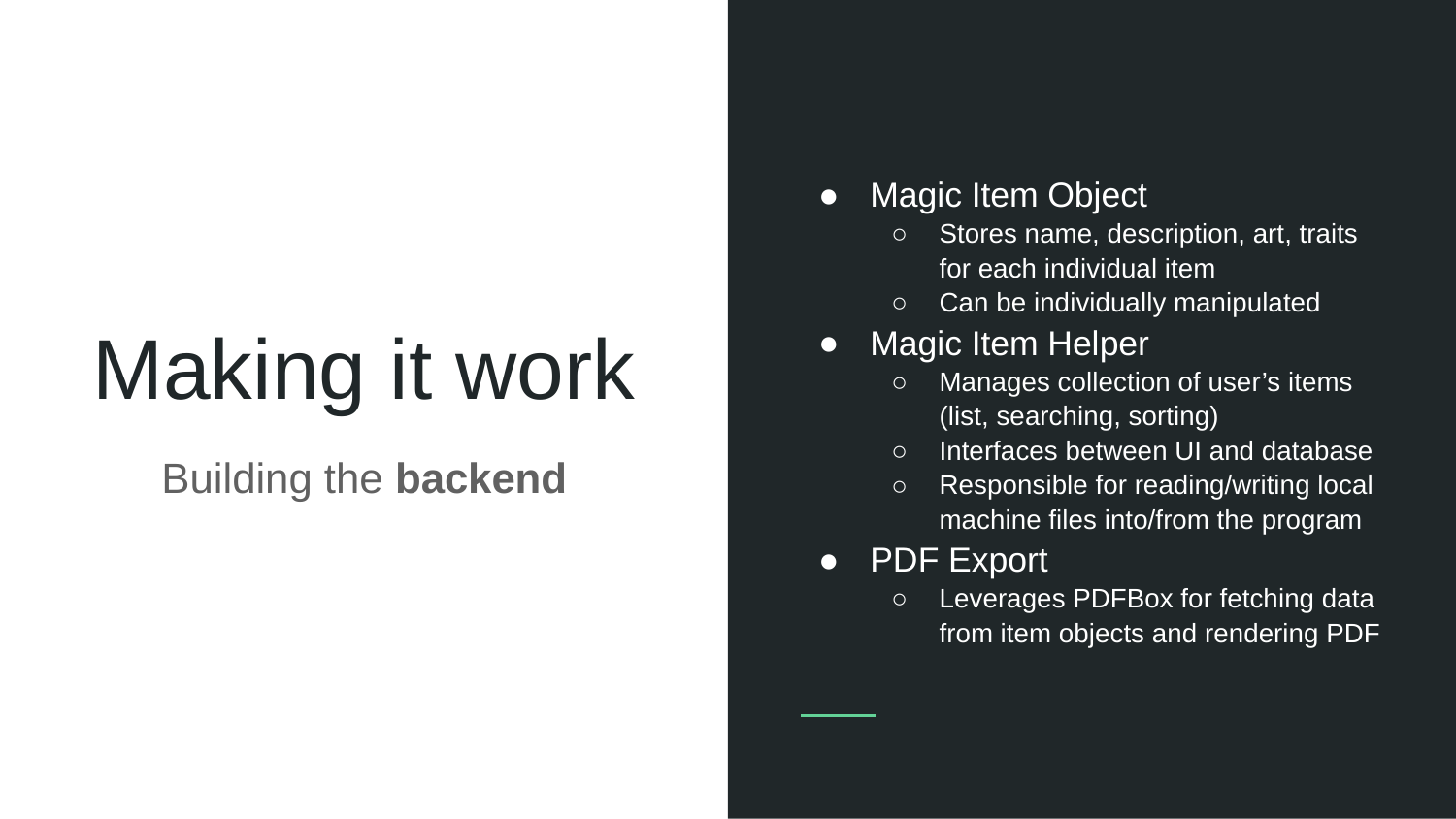

Magic Item Object
Stores name, description, art, traits for each individual item
Can be individually manipulated
Magic Item Helper
Manages collection of user’s items (list, searching, sorting)
Interfaces between UI and database
Responsible for reading/writing local machine files into/from the program
PDF Export
Leverages PDFBox for fetching data from item objects and rendering PDF
# Making it work
Building the backend